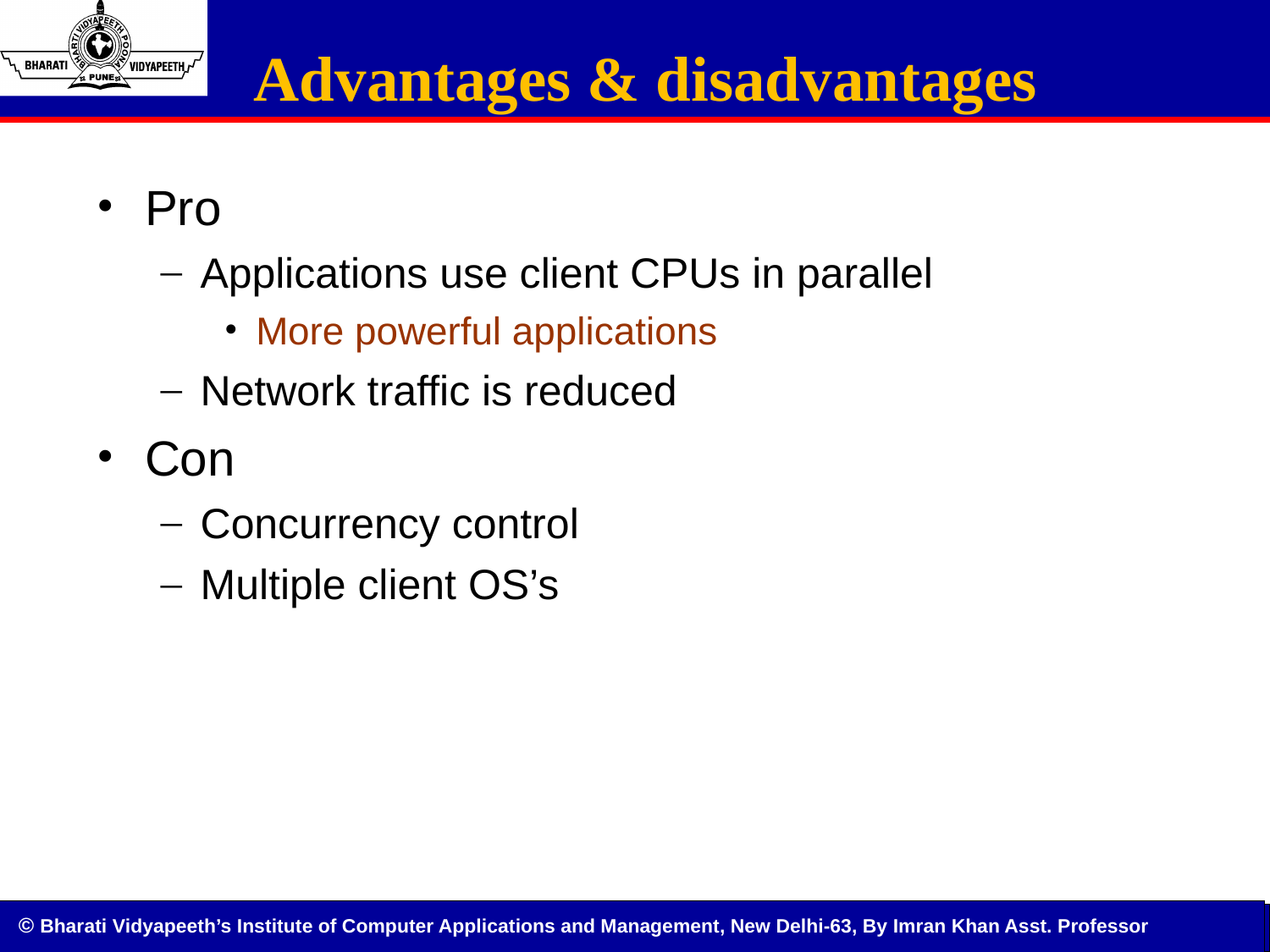

# Advantages & disadvantages
Pro
Applications use client CPUs in parallel
More powerful applications
Network traffic is reduced
Con
Concurrency control
Multiple client OS’s